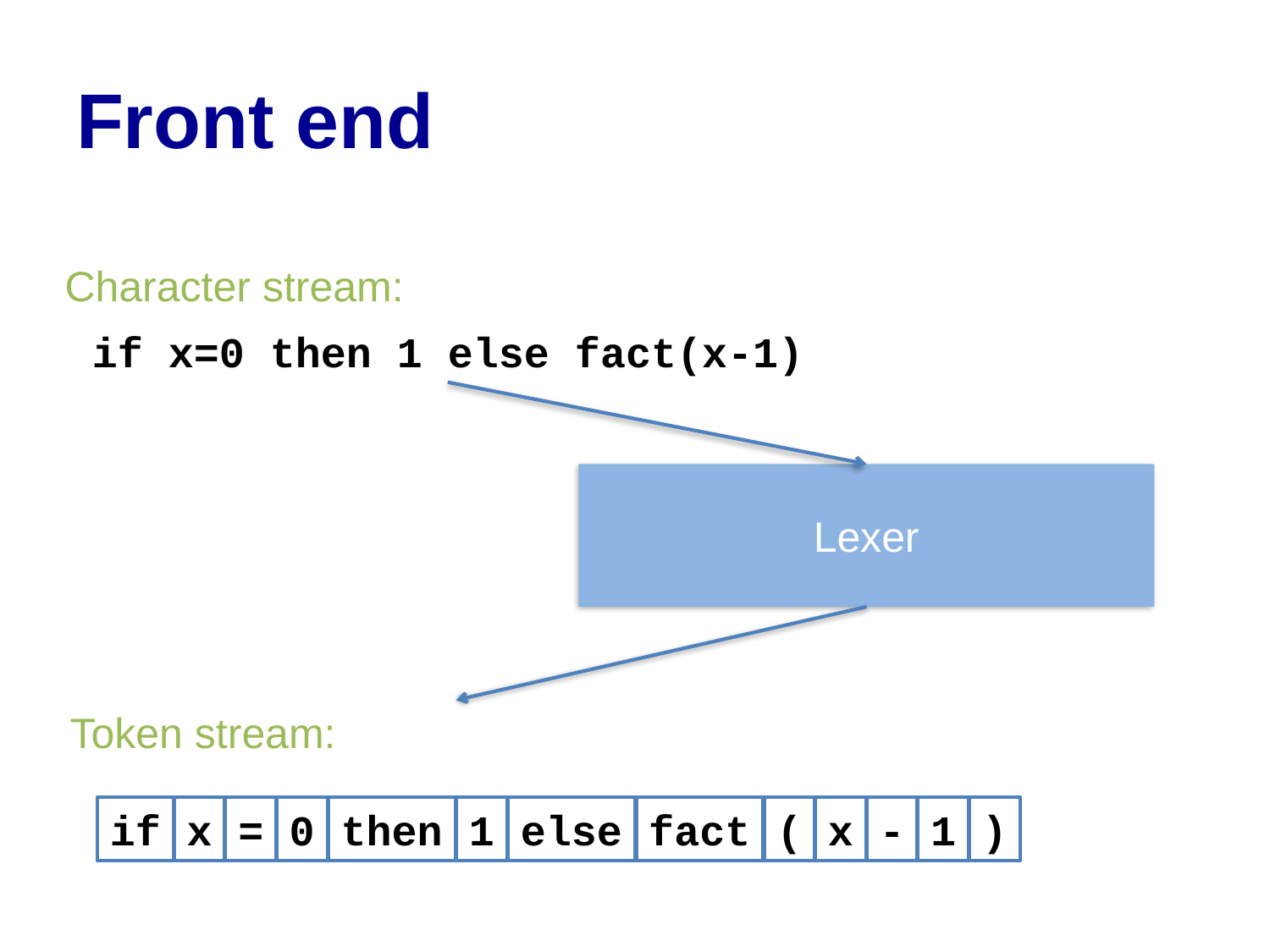

# Front end
Character stream:
if x=0 then 1 else fact(x-1)
Lexer
Token stream:
if
x
=
0
then
1
else
fact
(
x
-
1
)